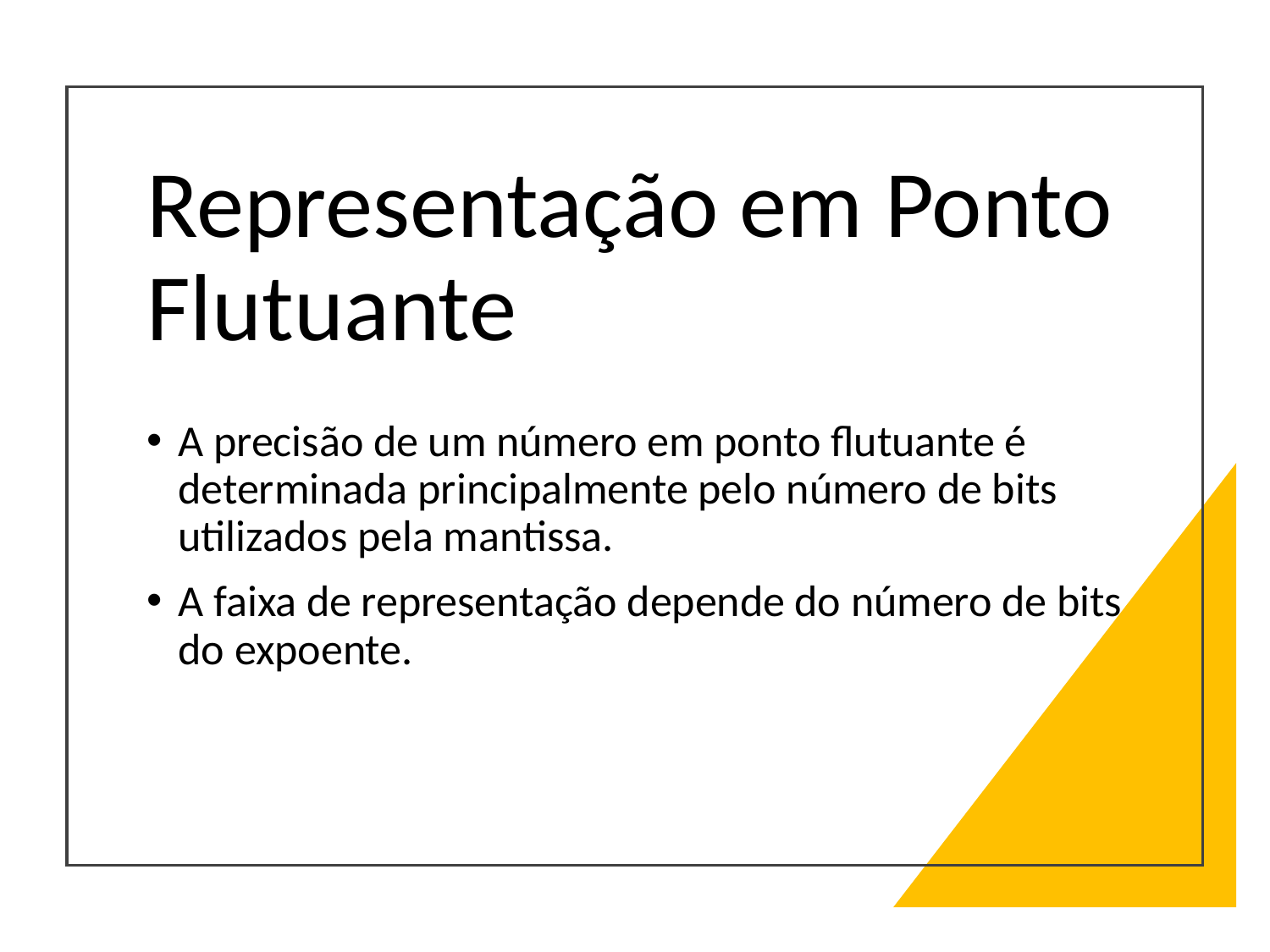

# Representação em Ponto Flutuante
A precisão de um número em ponto flutuante é determinada principalmente pelo número de bits utilizados pela mantissa.
A faixa de representação depende do número de bits do expoente.